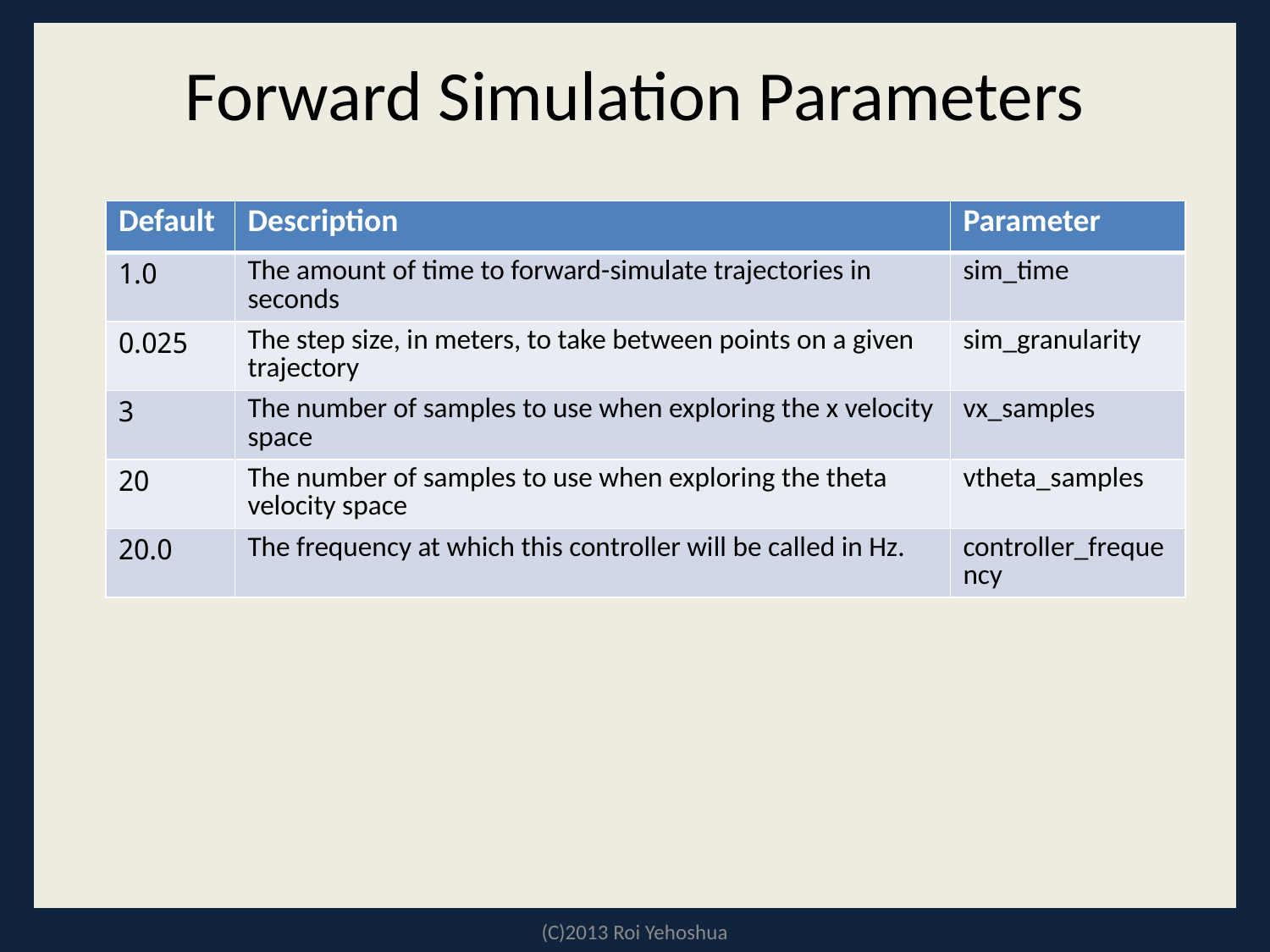

# Forward Simulation Parameters
| Default | Description | Parameter |
| --- | --- | --- |
| 1.0 | The amount of time to forward-simulate trajectories in seconds | sim\_time |
| 0.025 | The step size, in meters, to take between points on a given trajectory | sim\_granularity |
| 3 | The number of samples to use when exploring the x velocity space | vx\_samples |
| 20 | The number of samples to use when exploring the theta velocity space | vtheta\_samples |
| 20.0 | The frequency at which this controller will be called in Hz. | controller\_frequency |
(C)2013 Roi Yehoshua